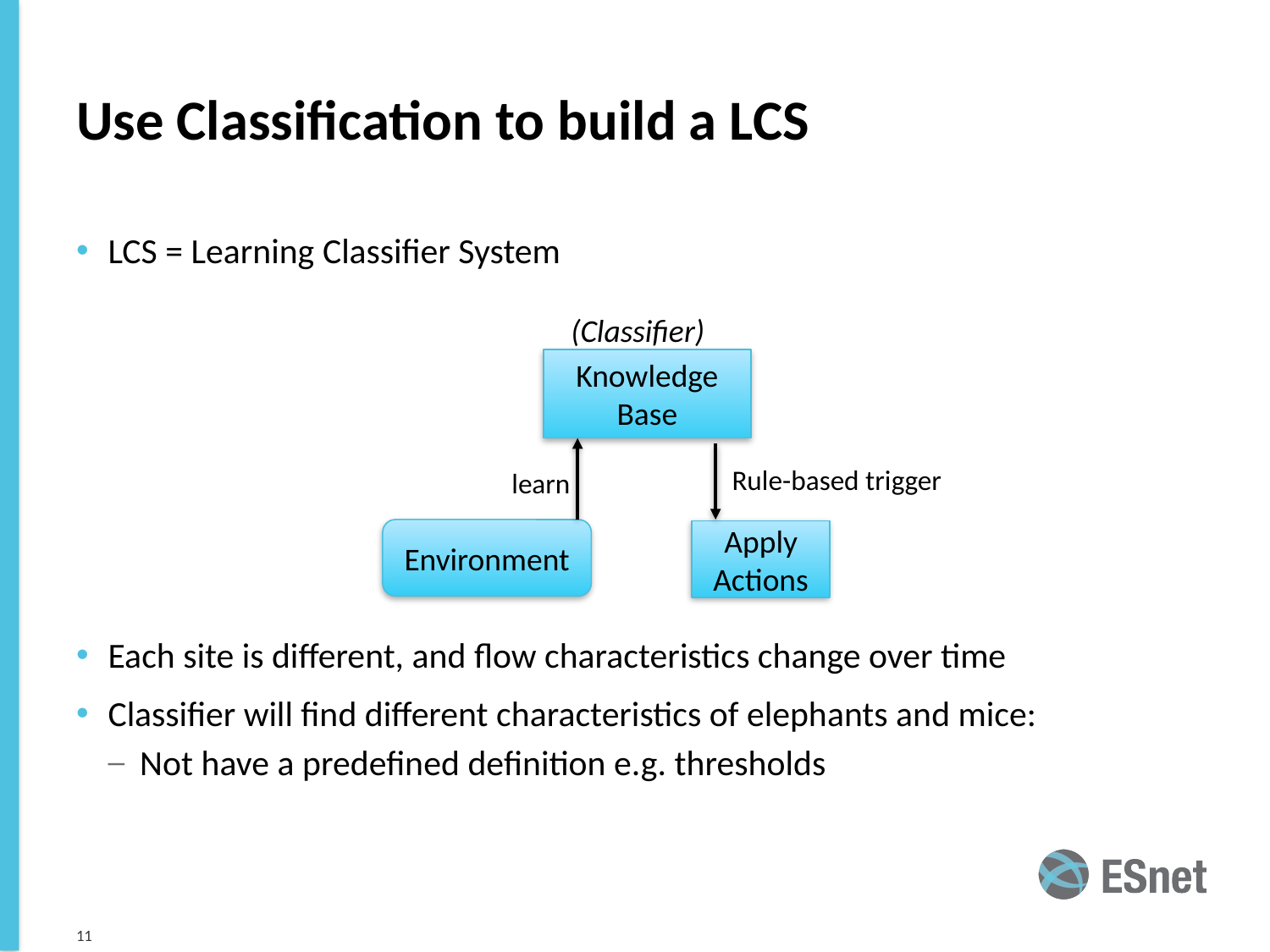

# Use Classification to build a LCS
LCS = Learning Classifier System

Each site is different, and flow characteristics change over time
Classifier will find different characteristics of elephants and mice:
Not have a predefined definition e.g. thresholds
(Classifier)
Knowledge Base
Rule-based trigger
learn
Environment
Apply Actions
11